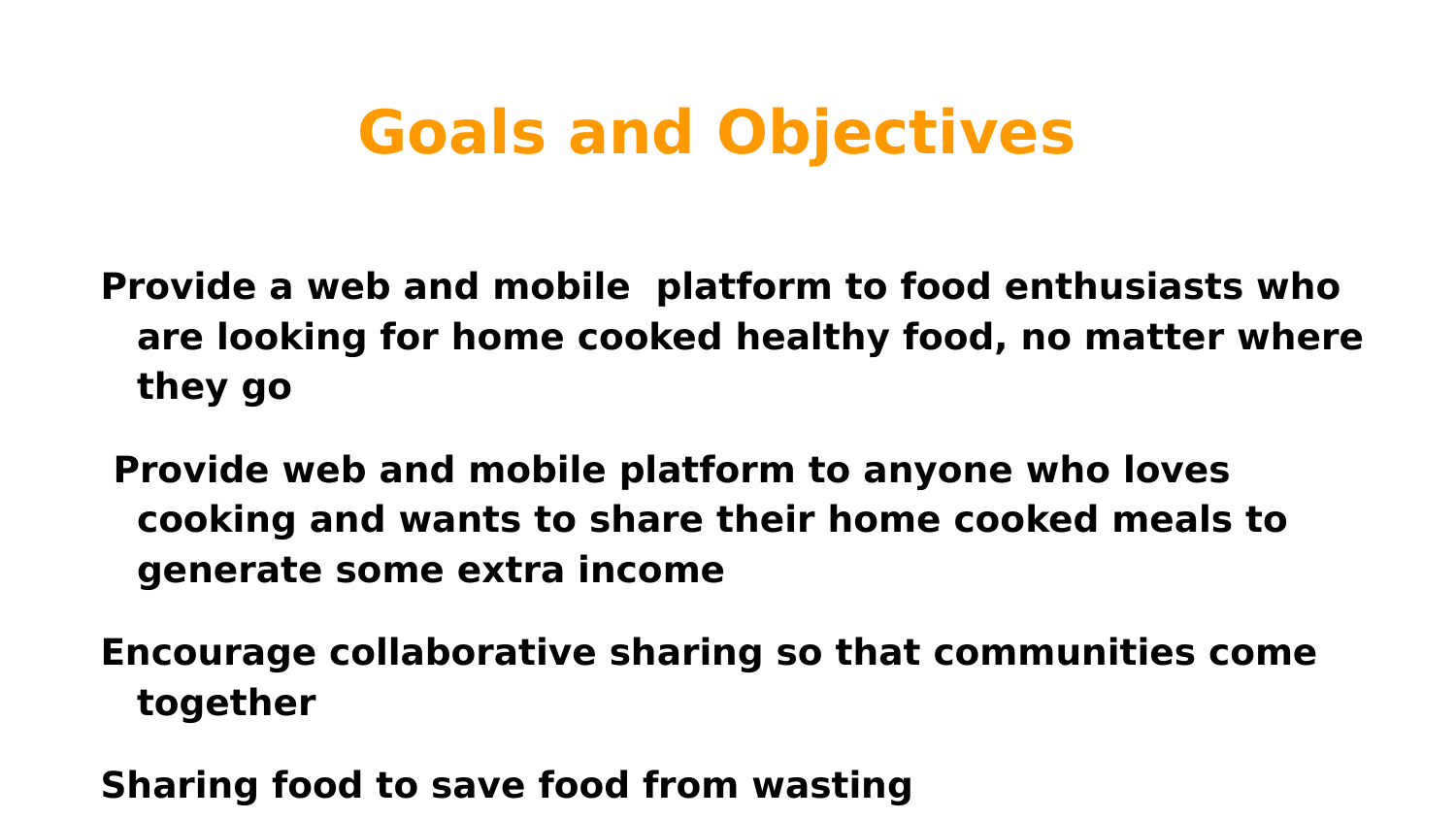

# Goals and Objectives
Provide a web and mobile  platform to food enthusiasts who are looking for home cooked healthy food, no matter where they go
 Provide web and mobile platform to anyone who loves cooking and wants to share their home cooked meals to generate some extra income
Encourage collaborative sharing so that communities come together
Sharing food to save food from wasting